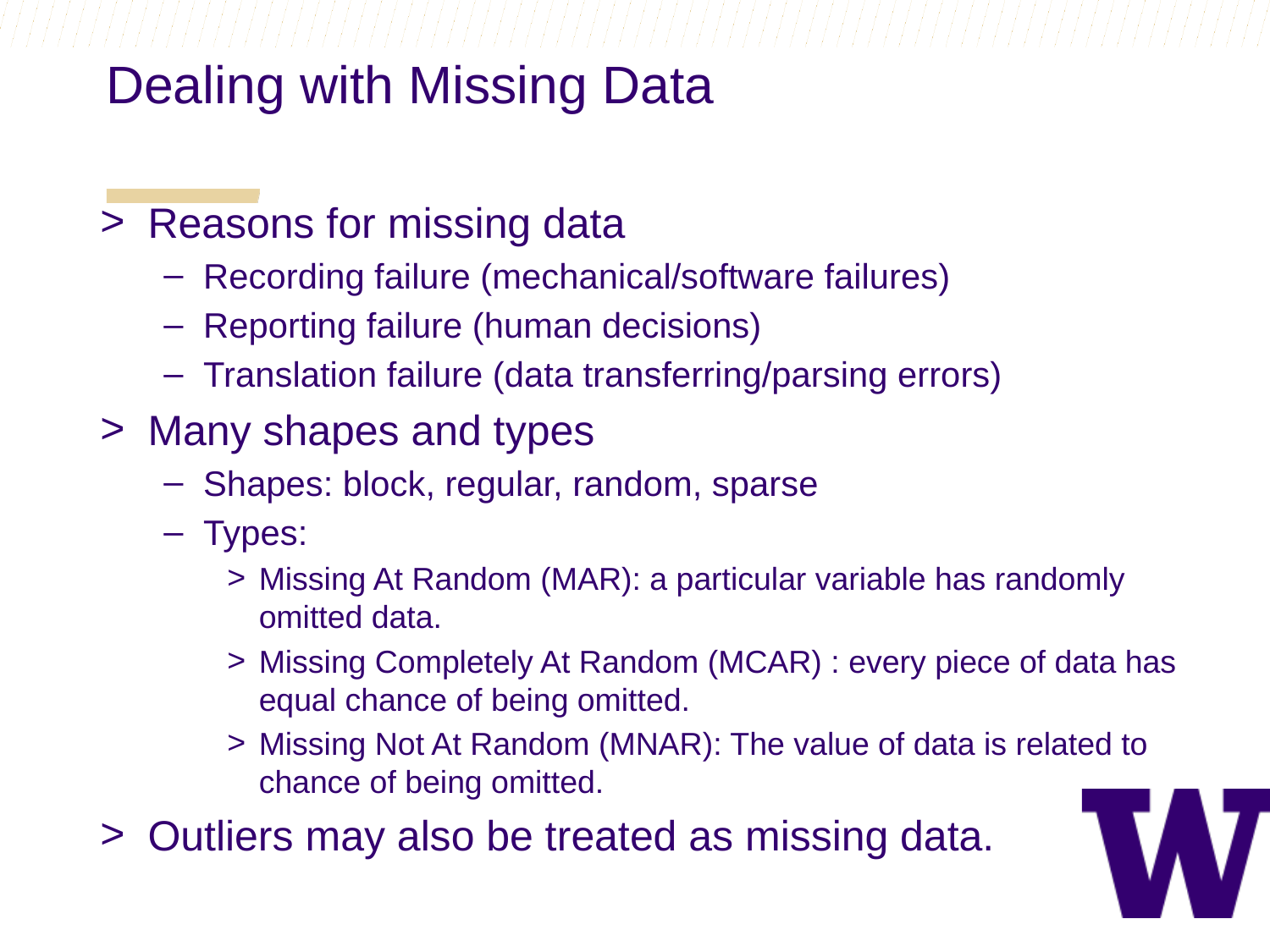

Dealing with Missing Data
Reasons for missing data
Recording failure (mechanical/software failures)
Reporting failure (human decisions)
Translation failure (data transferring/parsing errors)
Many shapes and types
Shapes: block, regular, random, sparse
Types:
Missing At Random (MAR): a particular variable has randomly omitted data.
Missing Completely At Random (MCAR) : every piece of data has equal chance of being omitted.
Missing Not At Random (MNAR): The value of data is related to chance of being omitted.
Outliers may also be treated as missing data.